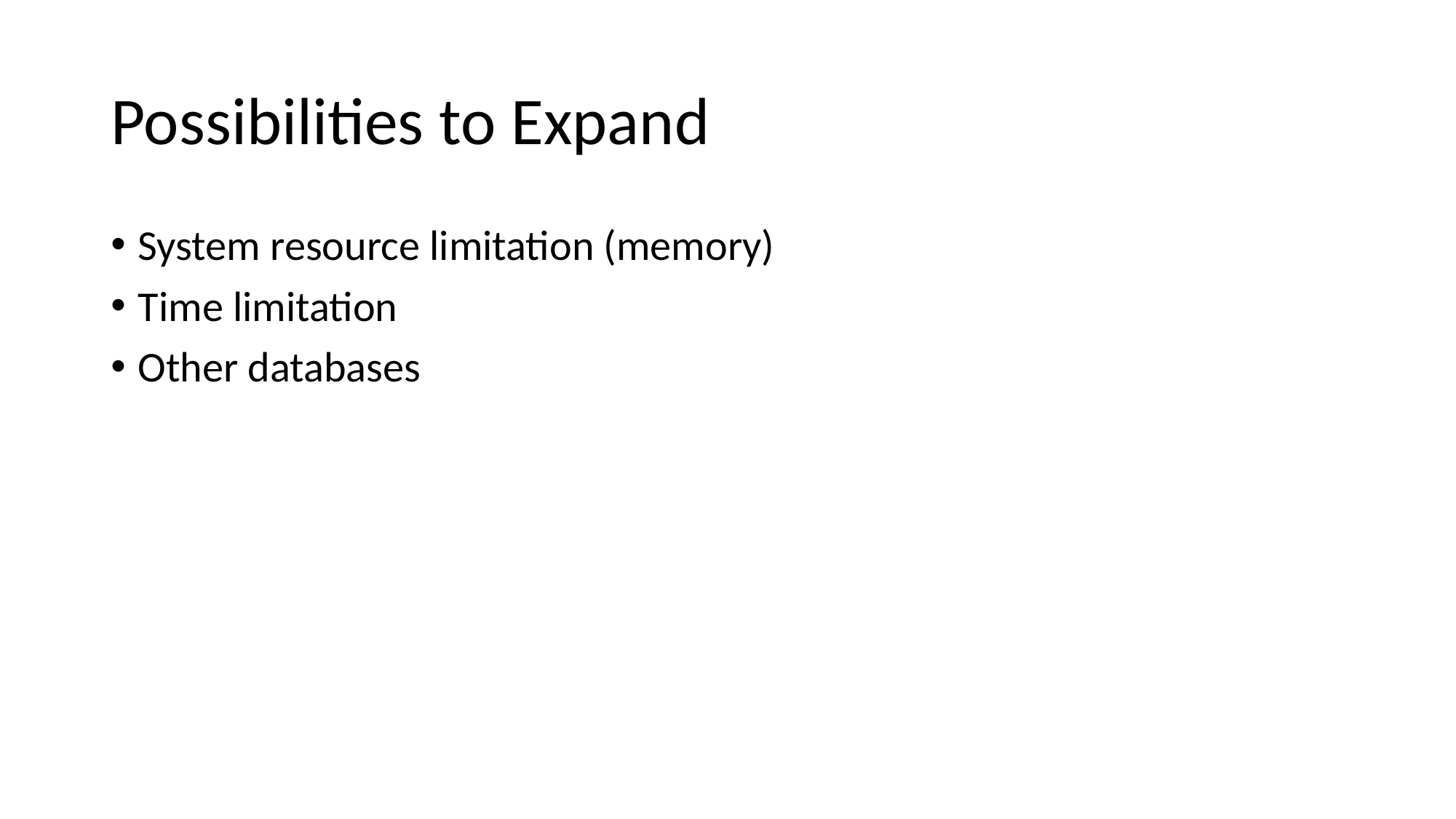

# Possibilities to Expand
System resource limitation (memory)
Time limitation
Other databases